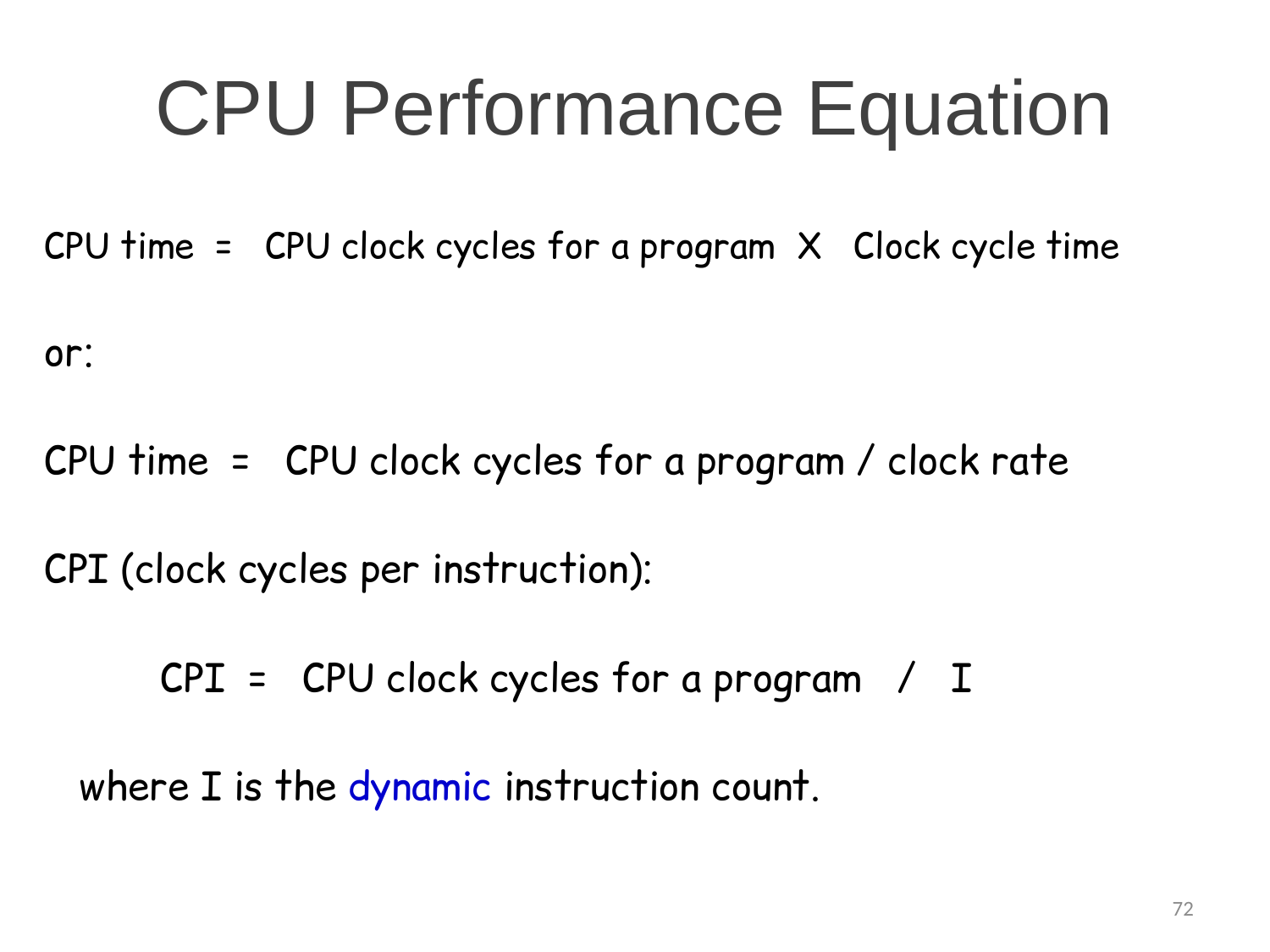

# CPU Performance Equation

CPU time  =   CPU clock cycles for a program  X   Clock cycle time

or:

CPU time  =   CPU clock cycles for a program / clock rate

CPI (clock cycles per instruction):

          CPI  =   CPU clock cycles for a program   /   I

   where I is the dynamic instruction count.
72